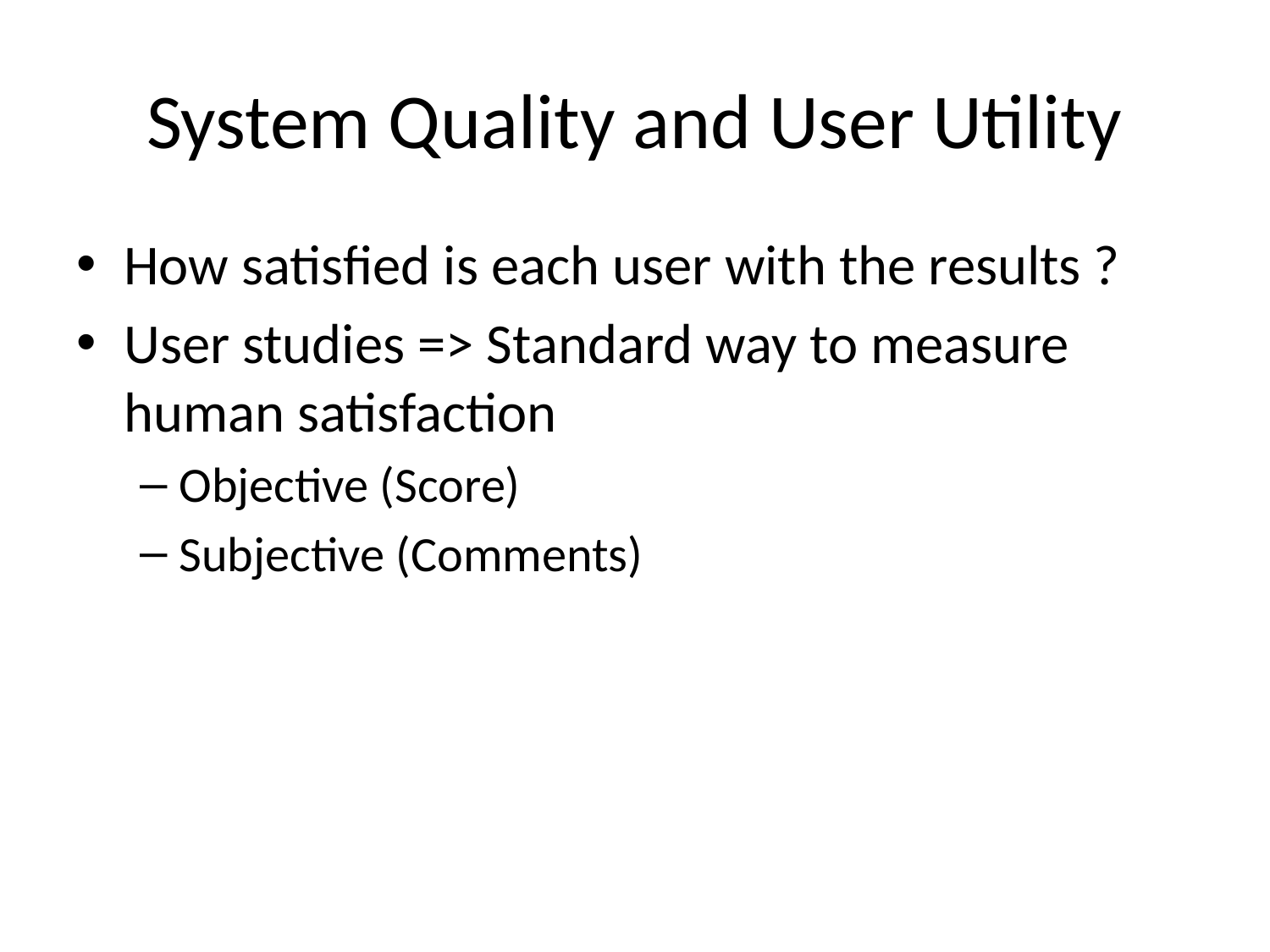

# System Quality and User Utility
How satisfied is each user with the results ?
User studies => Standard way to measure human satisfaction
Objective (Score)
Subjective (Comments)